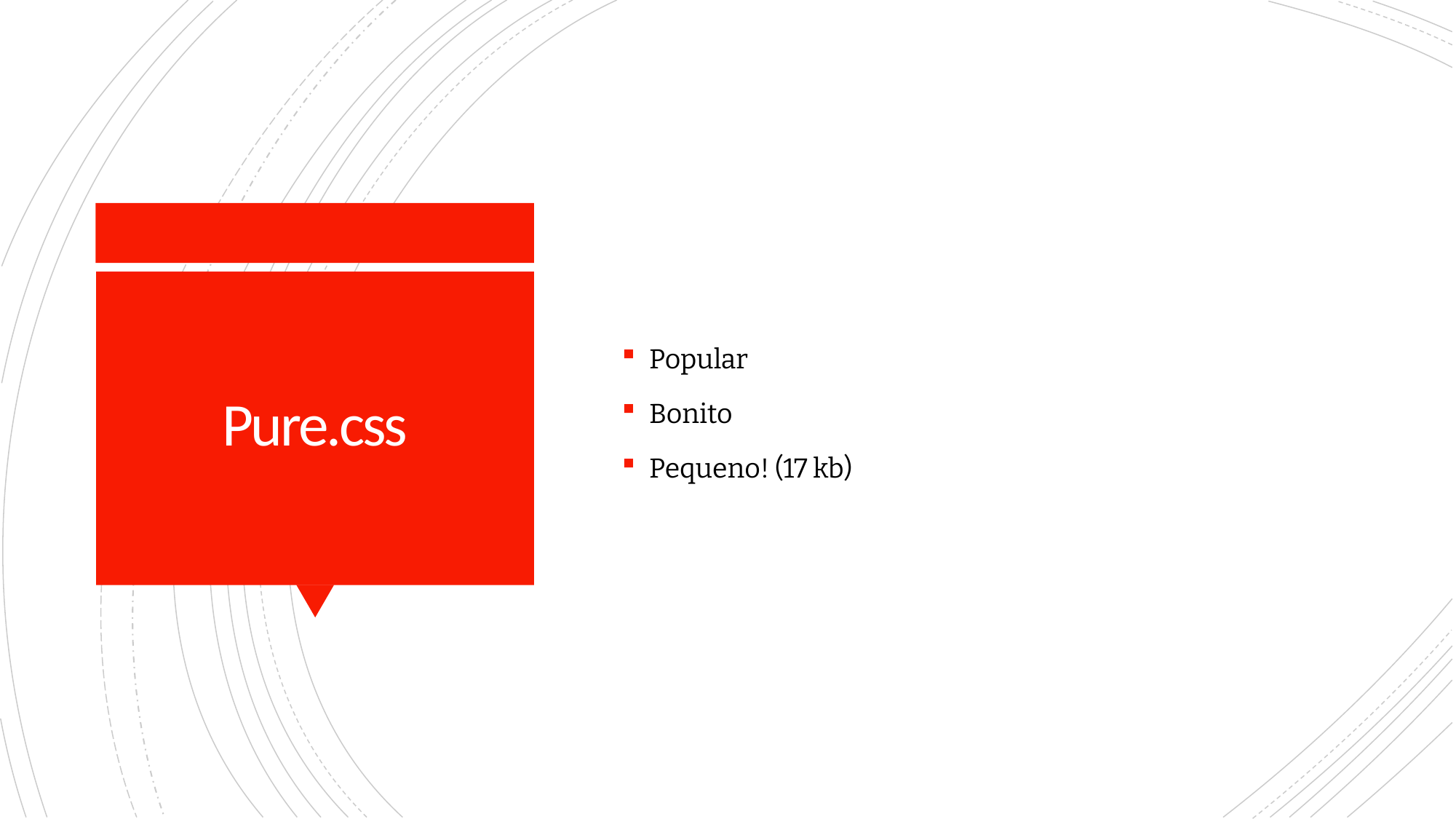

Popular
Bonito
Pequeno! (17 kb)
# Pure.css